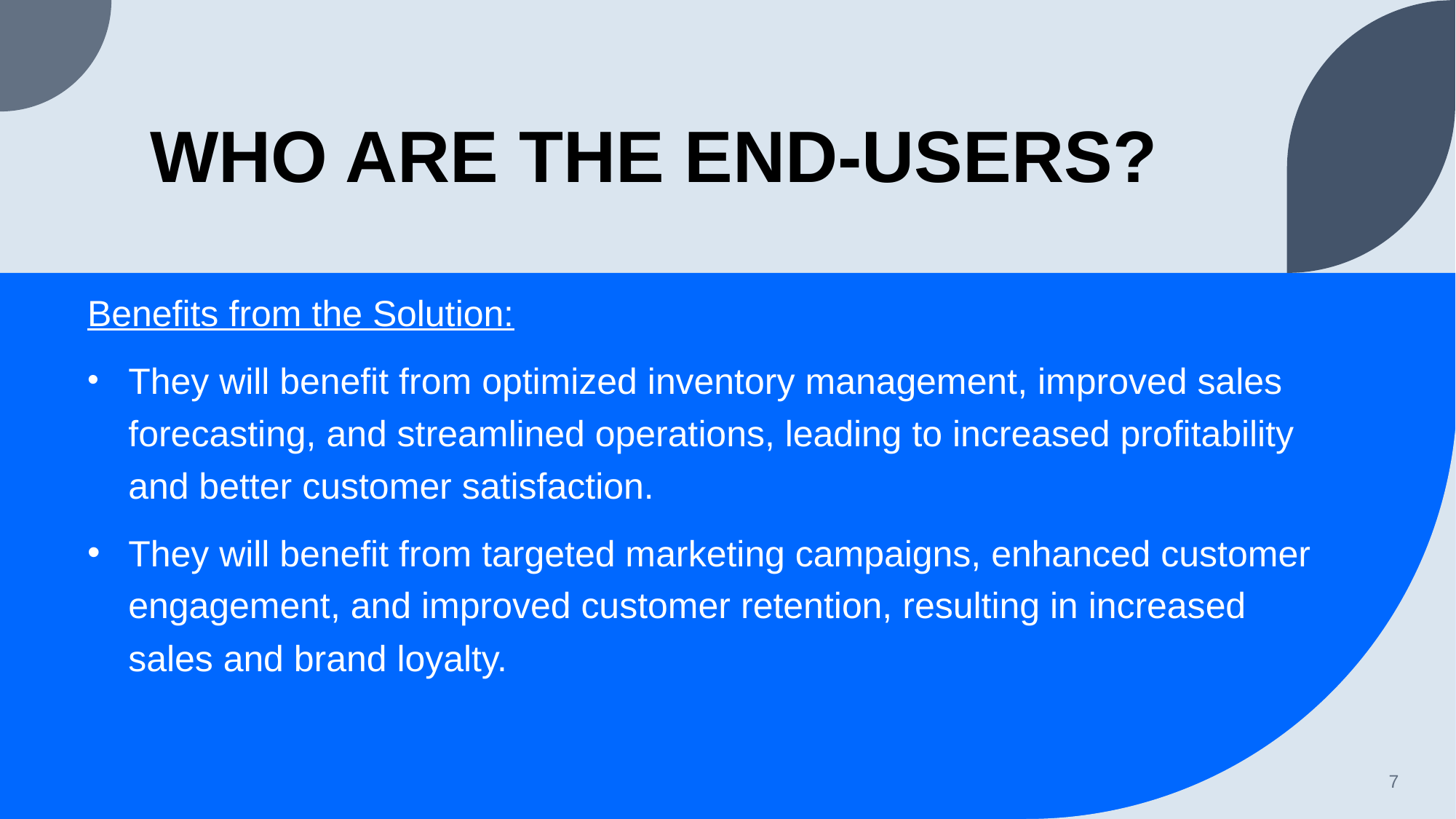

# WHO ARE THE END-USERS?
Benefits from the Solution:
They will benefit from optimized inventory management, improved sales forecasting, and streamlined operations, leading to increased profitability and better customer satisfaction.
They will benefit from targeted marketing campaigns, enhanced customer engagement, and improved customer retention, resulting in increased sales and brand loyalty.
7